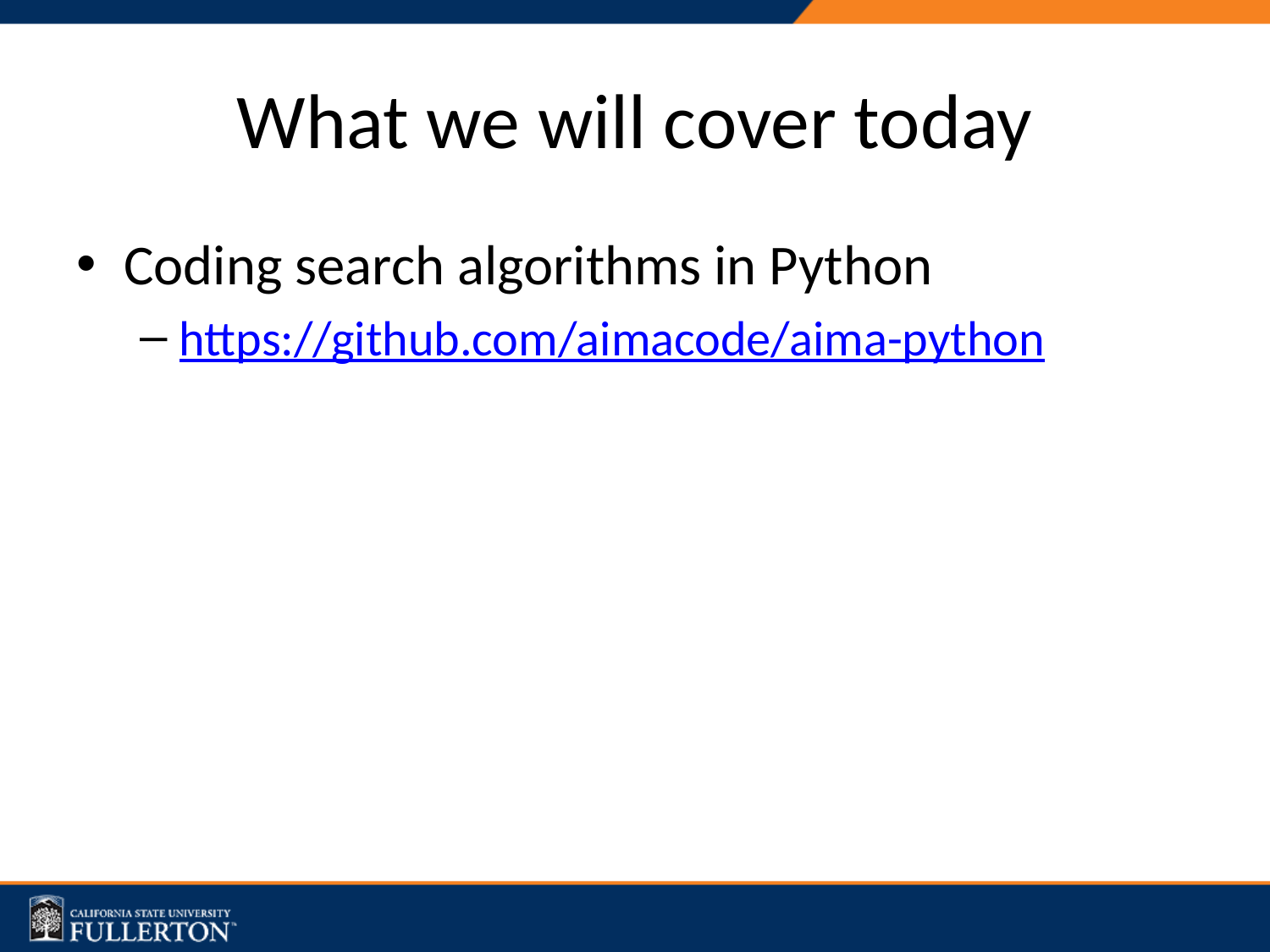

# What we will cover today
Coding search algorithms in Python
https://github.com/aimacode/aima-python